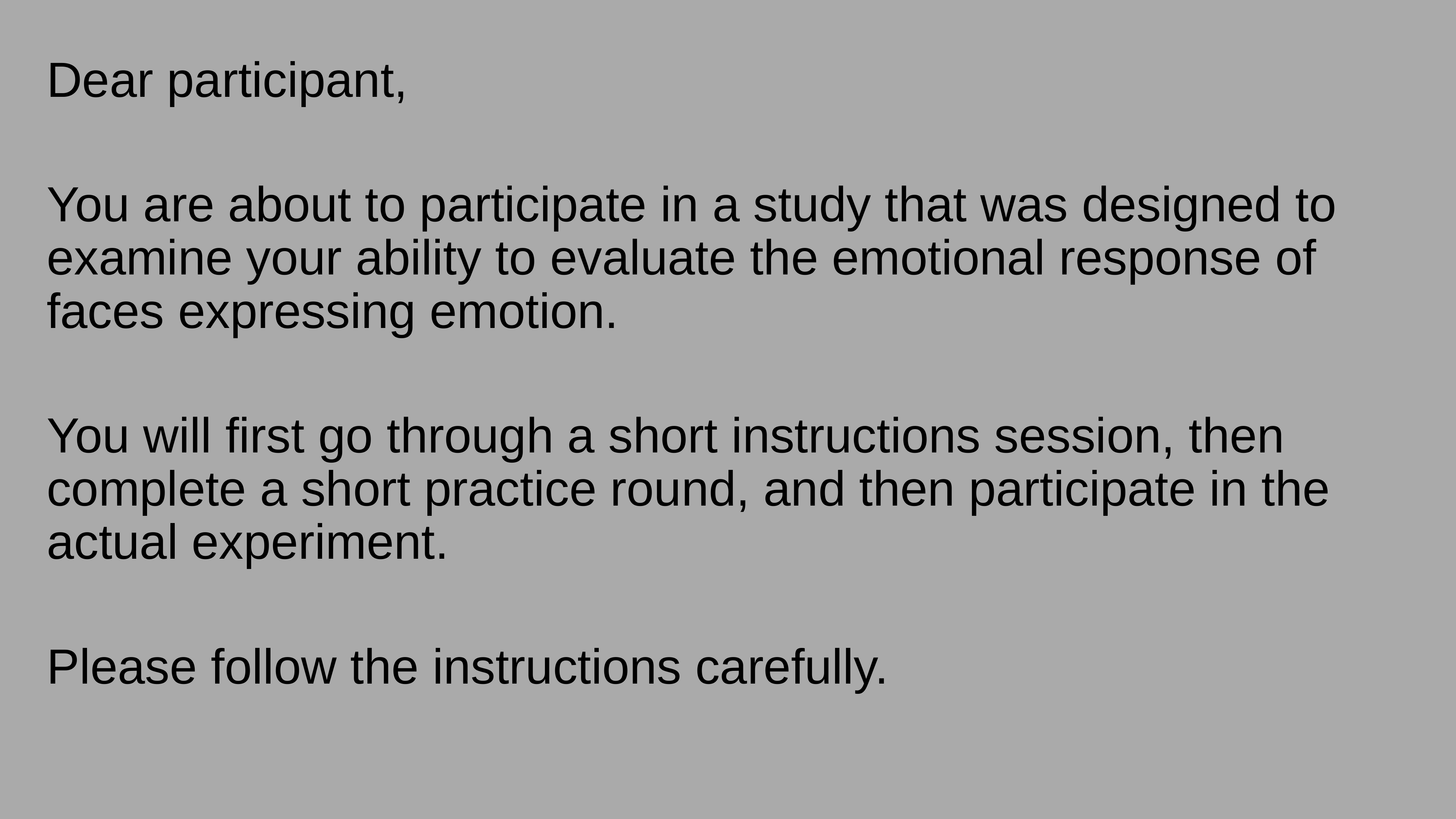

Dear participant,

You are about to participate in a study that was designed to examine your ability to evaluate the emotional response of faces expressing emotion.

You will first go through a short instructions session, then complete a short practice round, and then participate in the actual experiment.

Please follow the instructions carefully.